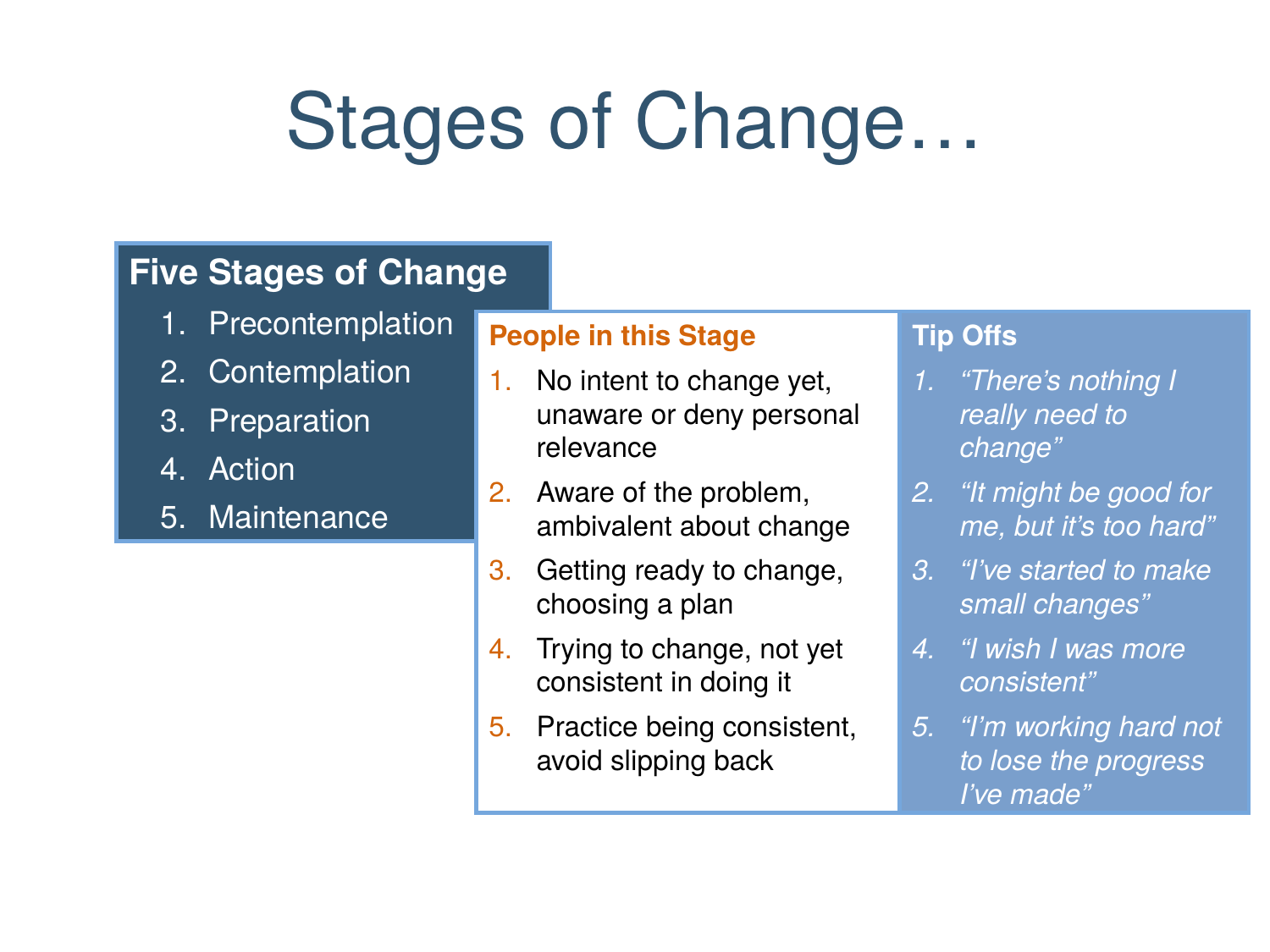

# Stages of Change…
Five Stages of Change
Precontemplation
Contemplation
Preparation
Action
Maintenance
People in this Stage
No intent to change yet, unaware or deny personal relevance
Aware of the problem, ambivalent about change
Getting ready to change, choosing a plan
Trying to change, not yet consistent in doing it
Practice being consistent, avoid slipping back
Tip Offs
“There’s nothing I really need to change”
“It might be good for me, but it’s too hard”
“I’ve started to make small changes”
“I wish I was more consistent”
“I’m working hard not to lose the progress I’ve made”